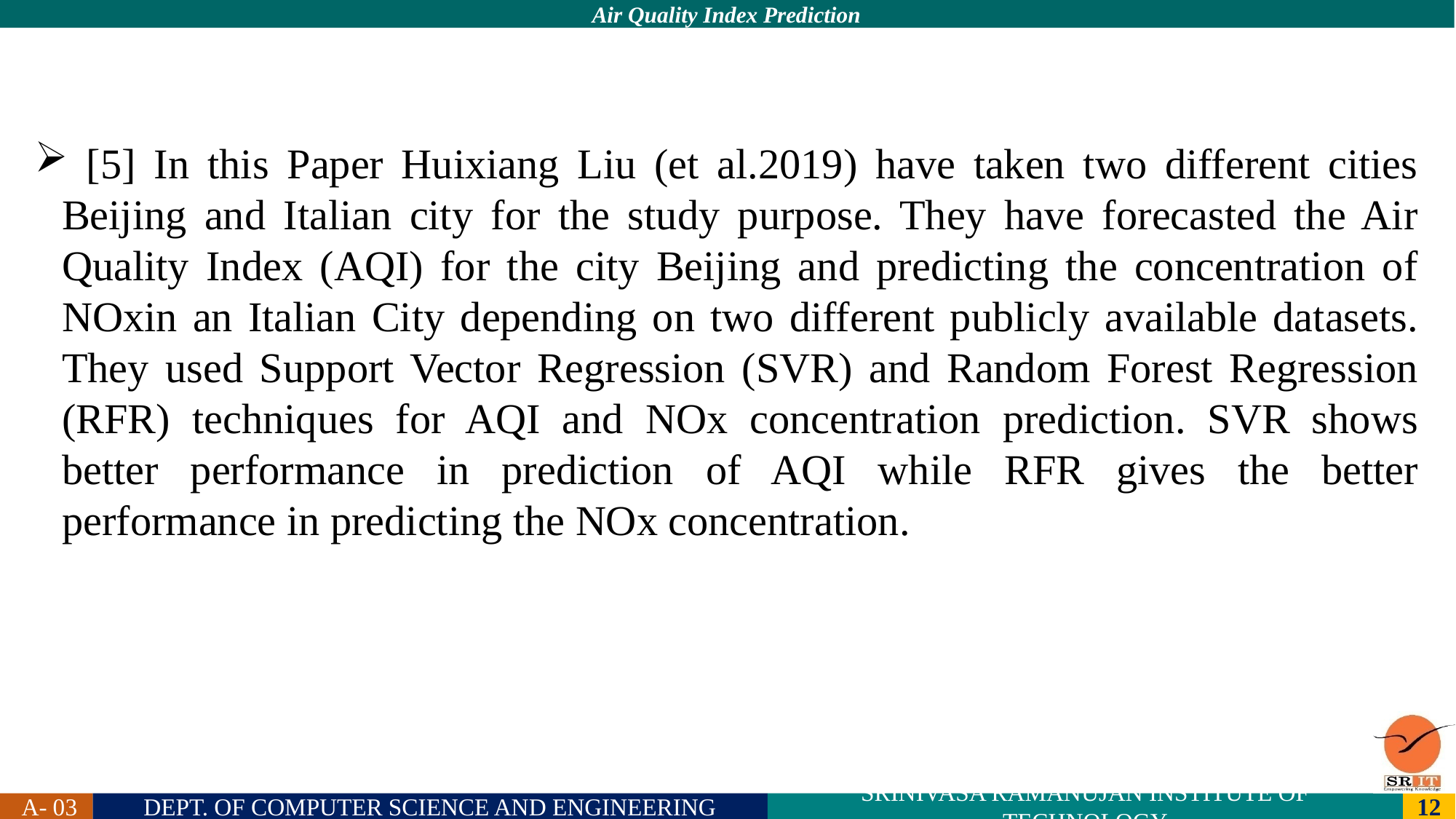

#
 [5] In this Paper Huixiang Liu (et al.2019) have taken two different cities Beijing and Italian city for the study purpose. They have forecasted the Air Quality Index (AQI) for the city Beijing and predicting the concentration of NOxin an Italian City depending on two different publicly available datasets. They used Support Vector Regression (SVR) and Random Forest Regression (RFR) techniques for AQI and NOx concentration prediction. SVR shows better performance in prediction of AQI while RFR gives the better performance in predicting the NOx concentration.